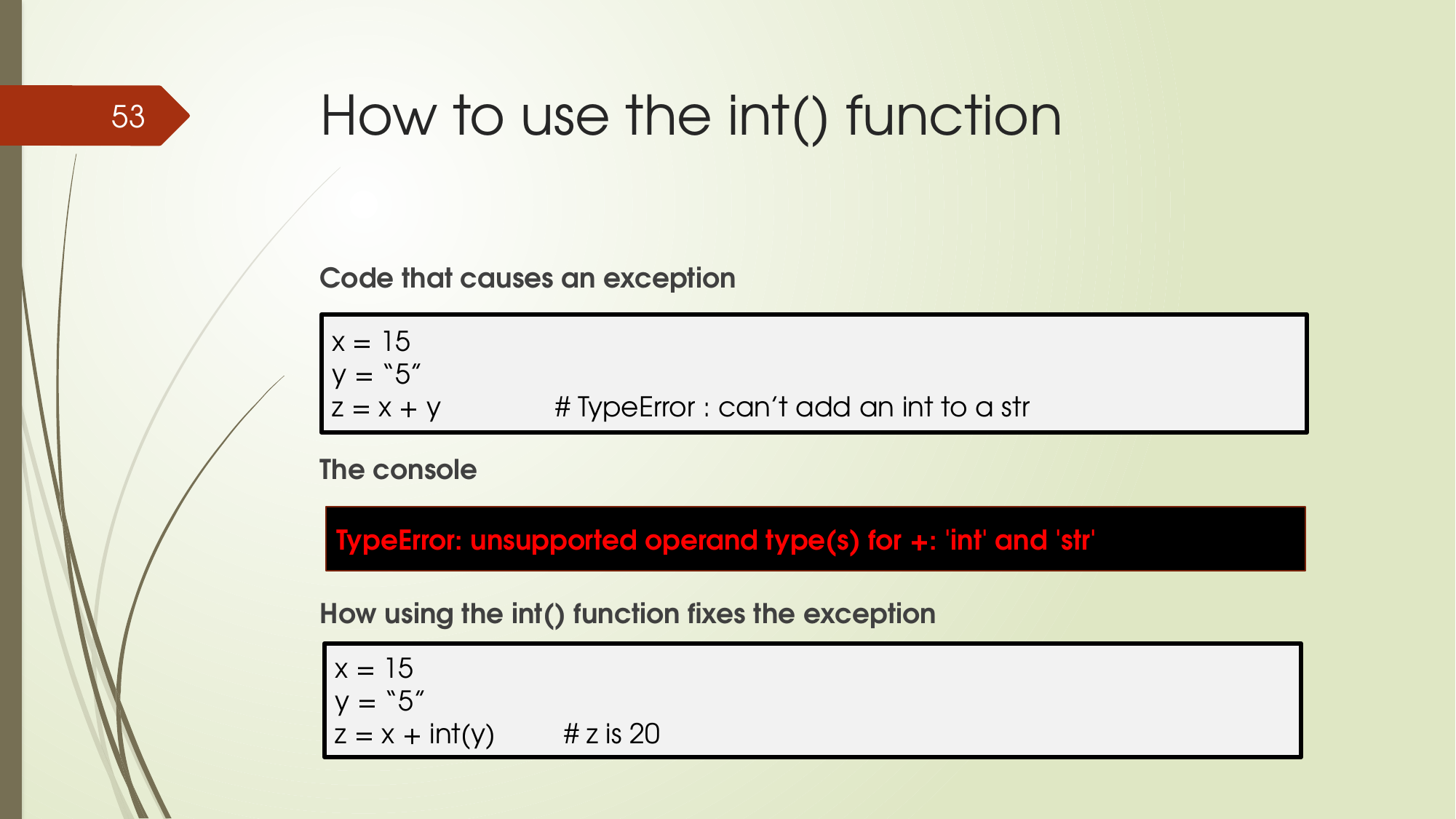

# How to use the int() function
53
Code that causes an exception

The console

How using the int() function fixes the exception

x = 15
y = “5”
z = x + y               # TypeError : can’t add an int to a str
TypeError: unsupported operand type(s) for +: 'int' and 'str'
x = 15
y = “5”
z = x + int(y)         # z is 20